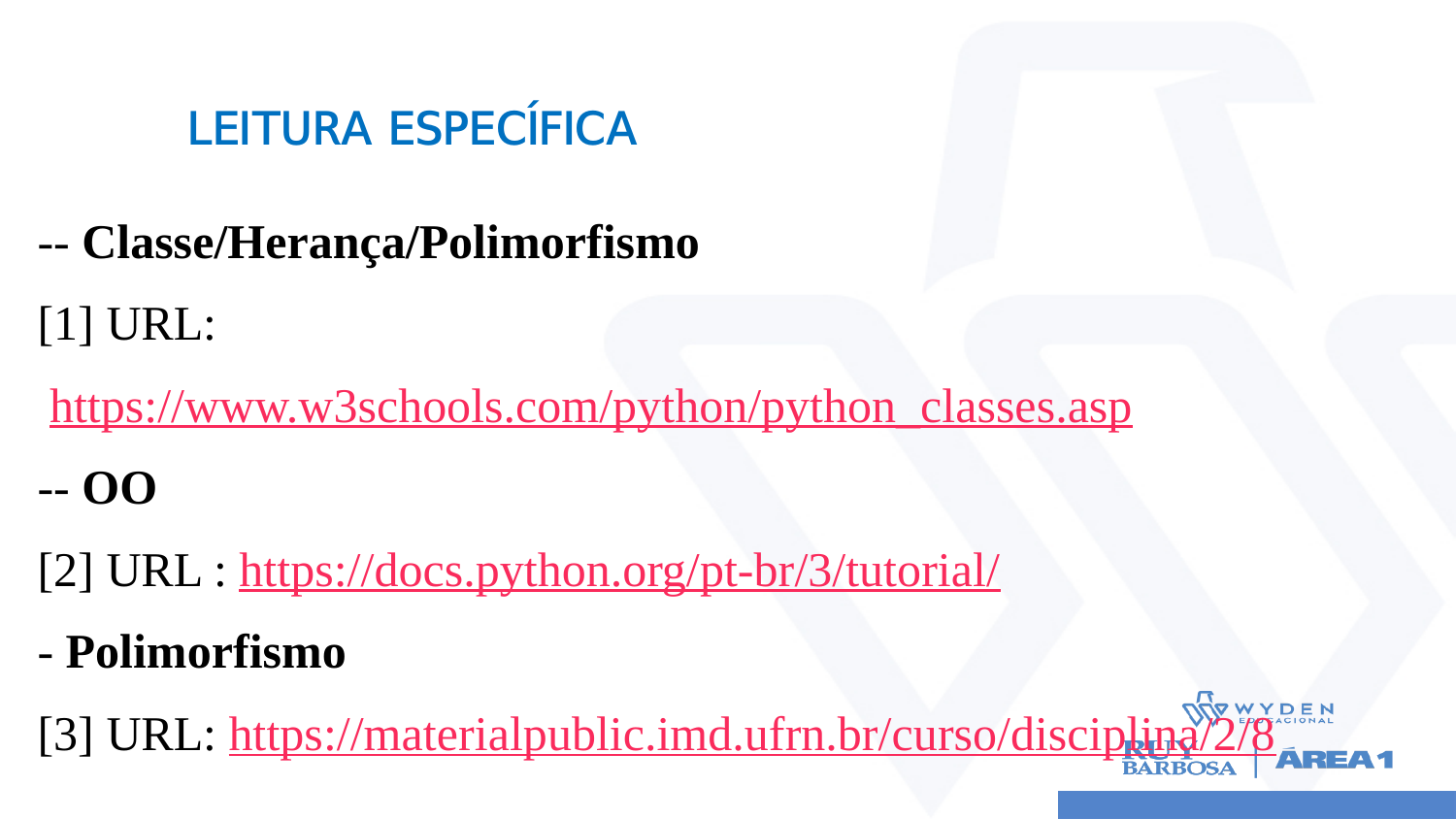

# Leitura Específica
-- Classe/Herança/Polimorfismo
[1] URL:
 https://www.w3schools.com/python/python_classes.asp
-- OO
[2] URL : https://docs.python.org/pt-br/3/tutorial/
- Polimorfismo
[3] URL: https://materialpublic.imd.ufrn.br/curso/disciplina/2/8